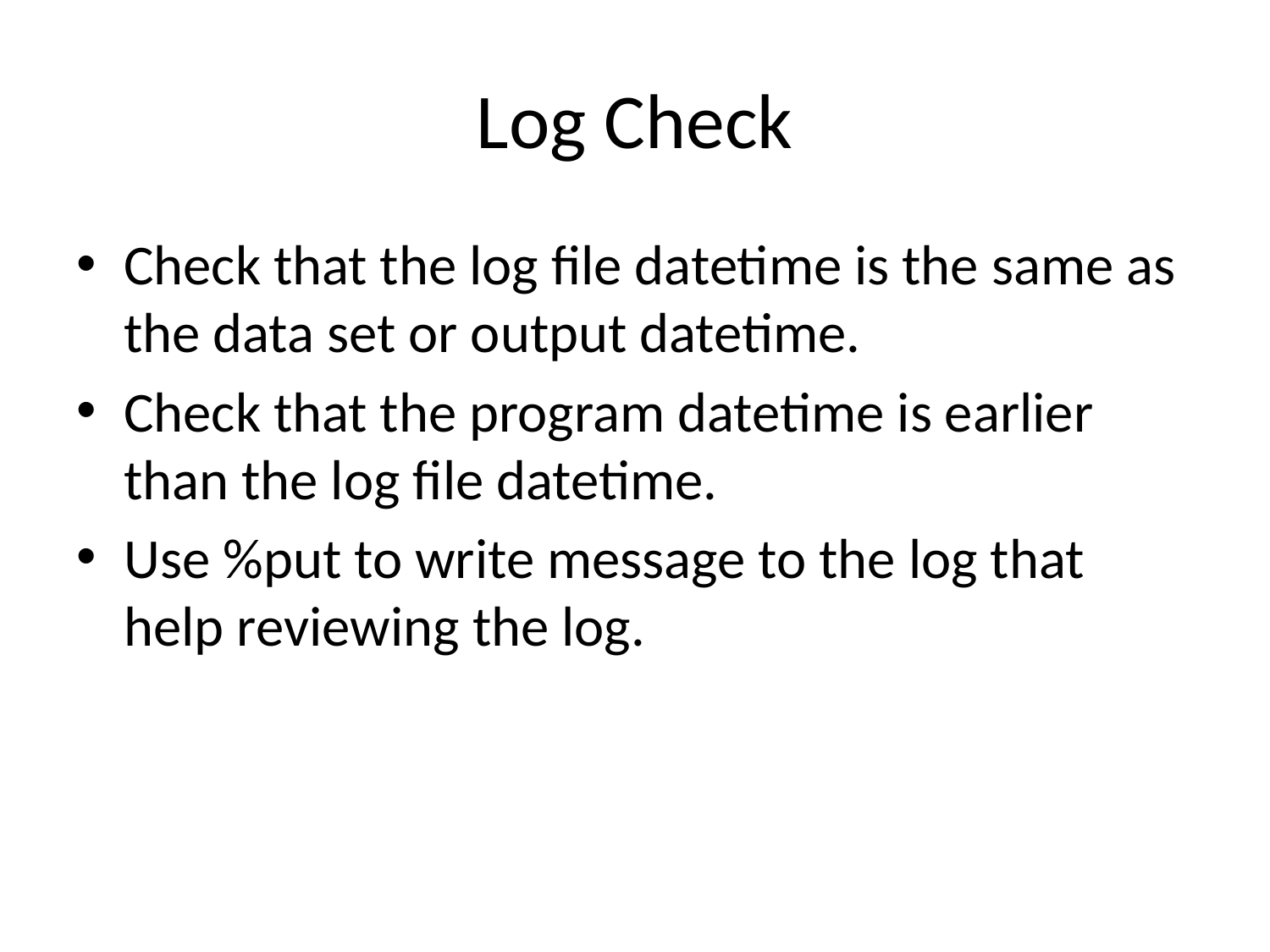

# Log Check
Check that the log file datetime is the same as the data set or output datetime.
Check that the program datetime is earlier than the log file datetime.
Use %put to write message to the log that help reviewing the log.